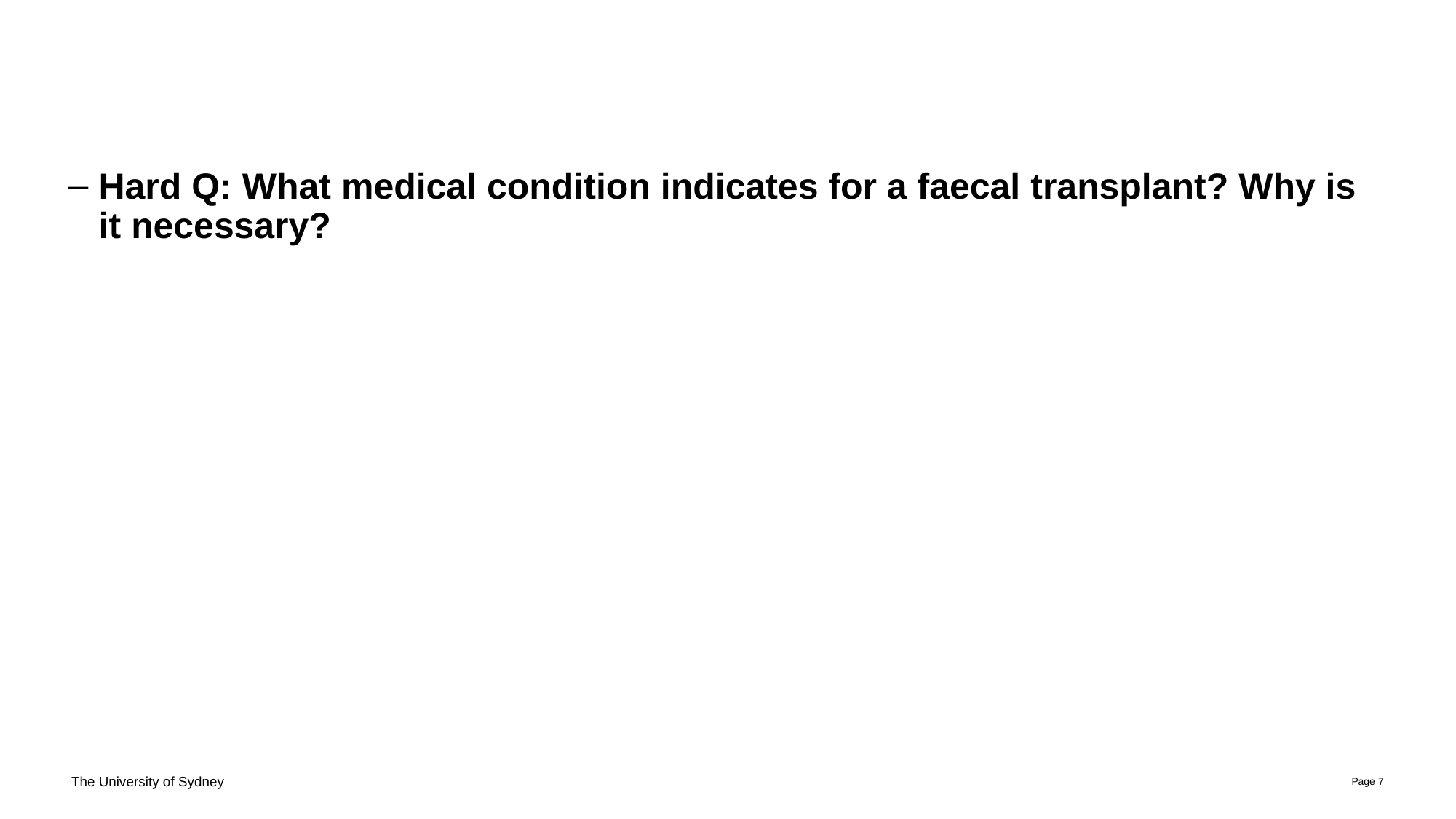

#
Hard Q: What medical condition indicates for a faecal transplant? Why is it necessary?